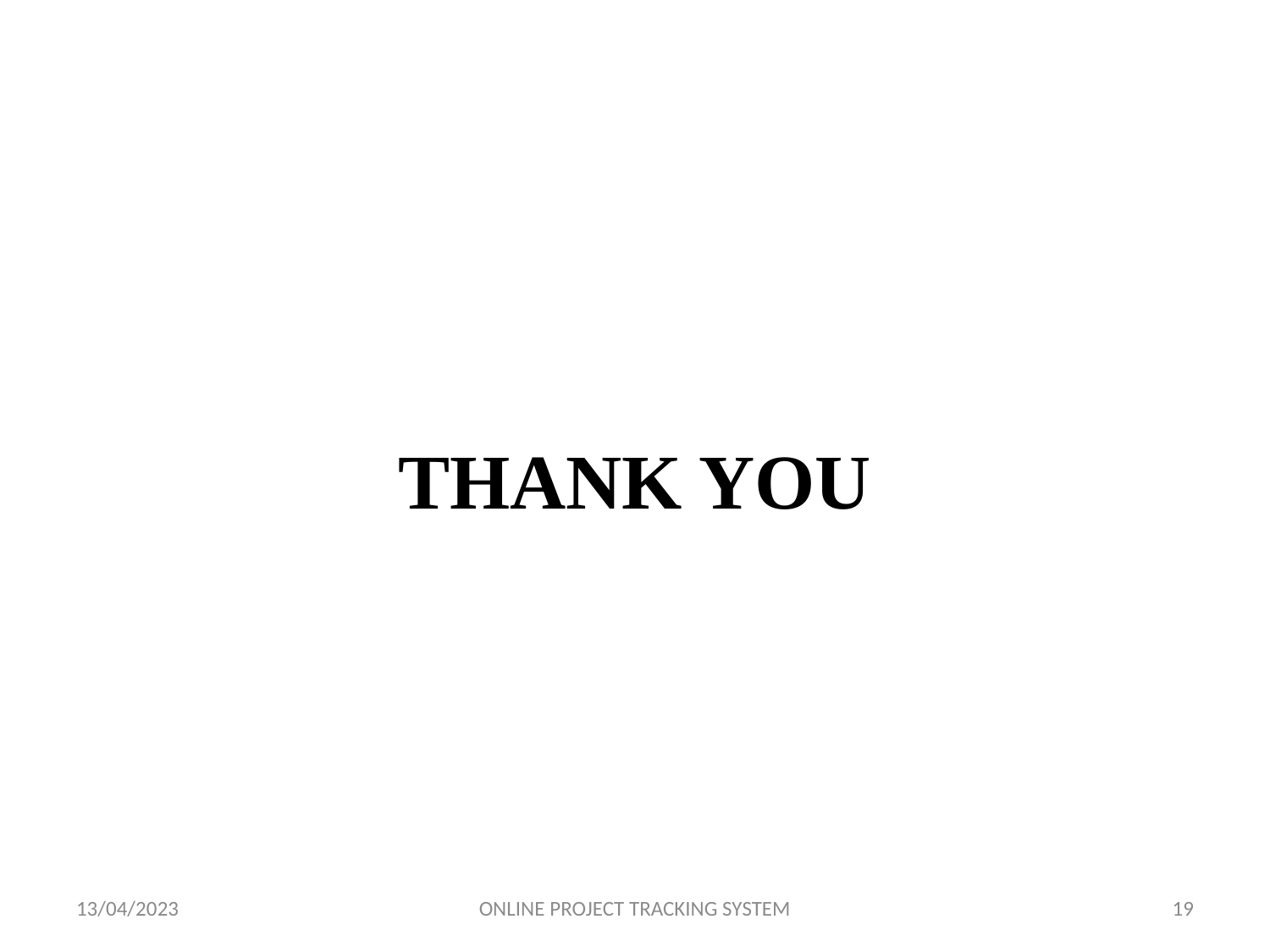

# THANK YOU

13/04/2023

ONLINE PROJECT TRACKING SYSTEM
19